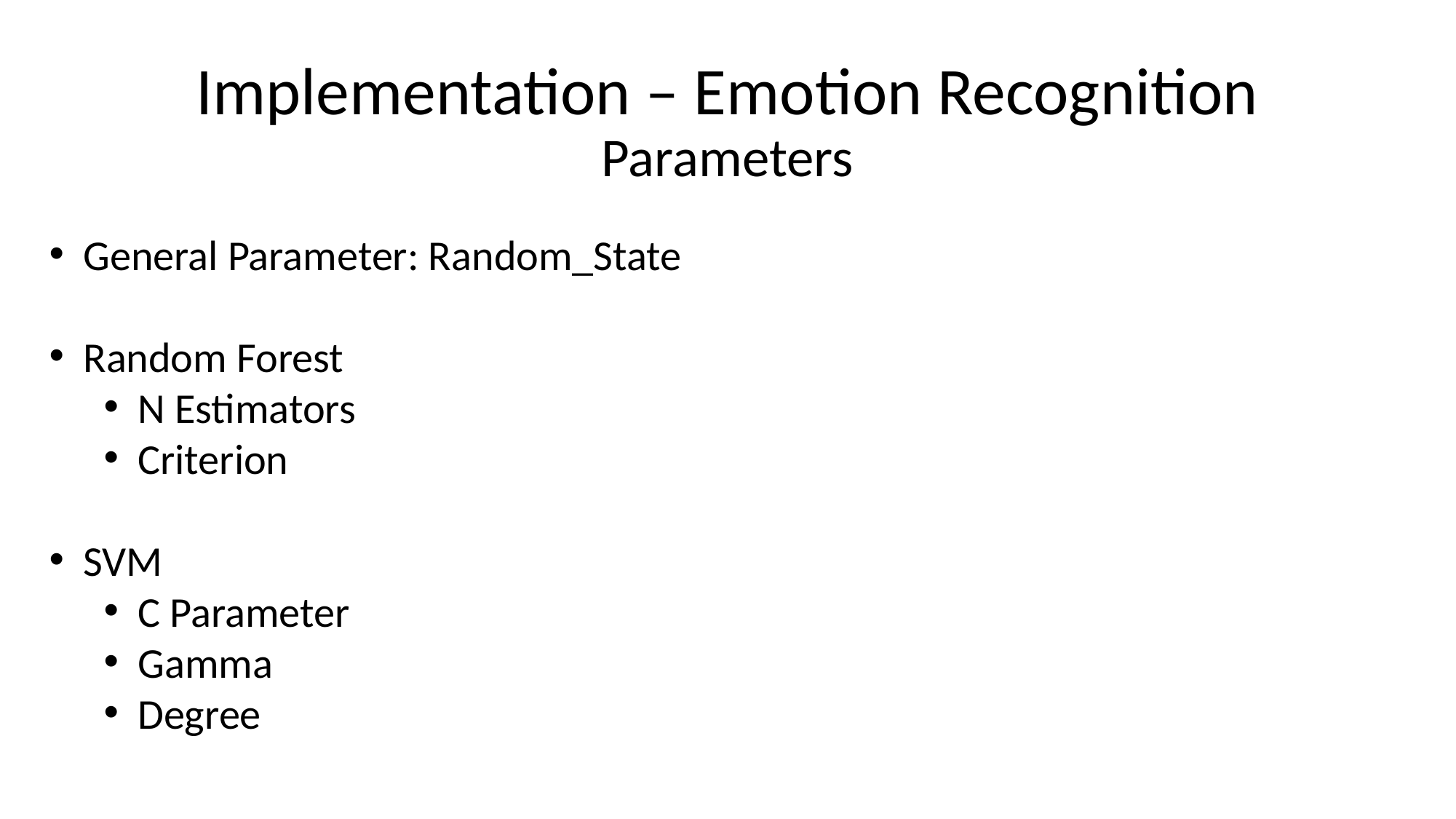

# Implementation – Emotion Recognition Parameters
General Parameter: Random_State

Random Forest
N Estimators
Criterion

SVM
C Parameter
Gamma
Degree